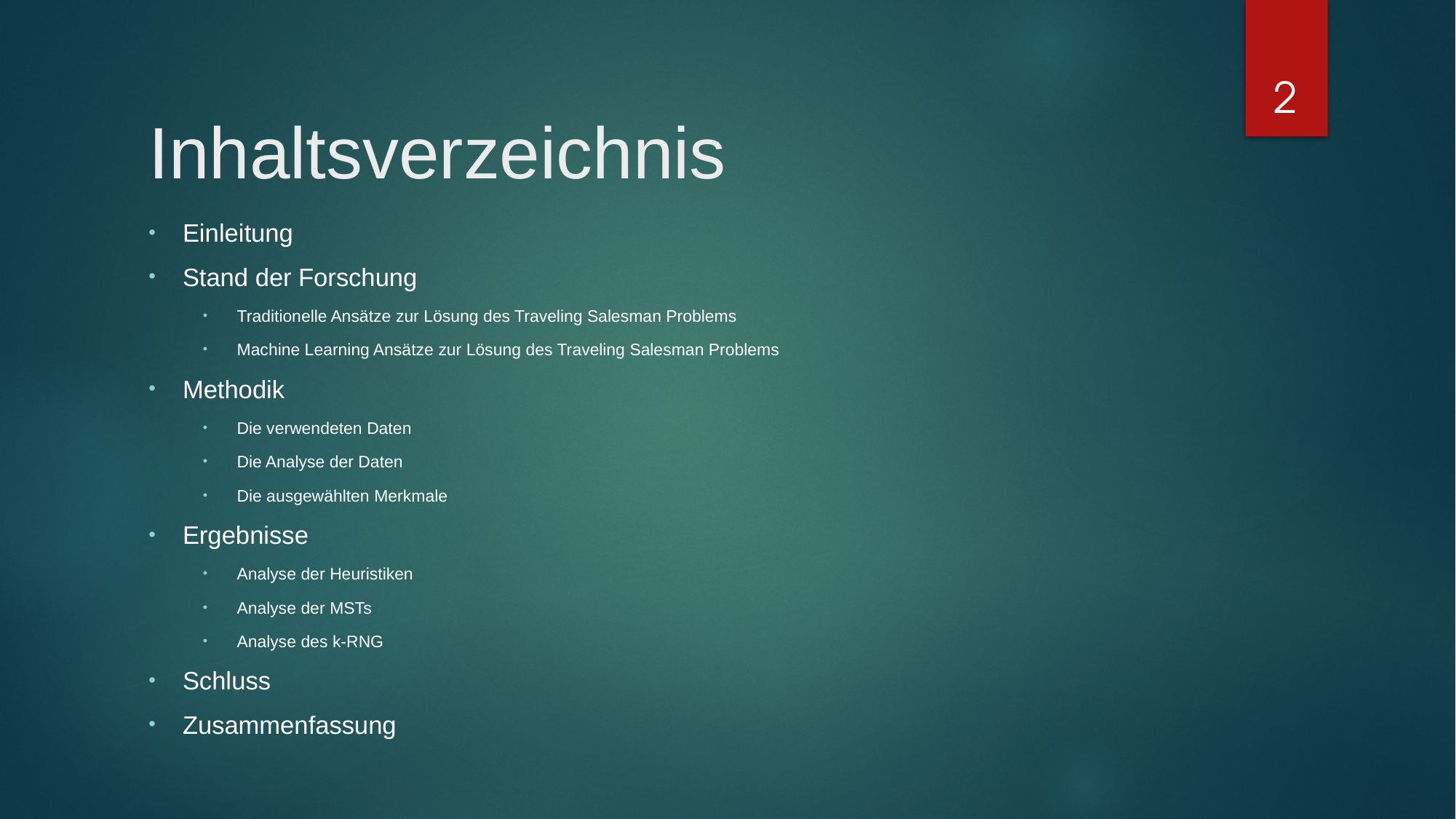

2
# Inhaltsverzeichnis
Einleitung
Stand der Forschung
Traditionelle Ansätze zur Lösung des Traveling Salesman Problems
Machine Learning Ansätze zur Lösung des Traveling Salesman Problems
Methodik
Die verwendeten Daten
Die Analyse der Daten
Die ausgewählten Merkmale
Ergebnisse
Analyse der Heuristiken
Analyse der MSTs
Analyse des k-RNG
Schluss
Zusammenfassung